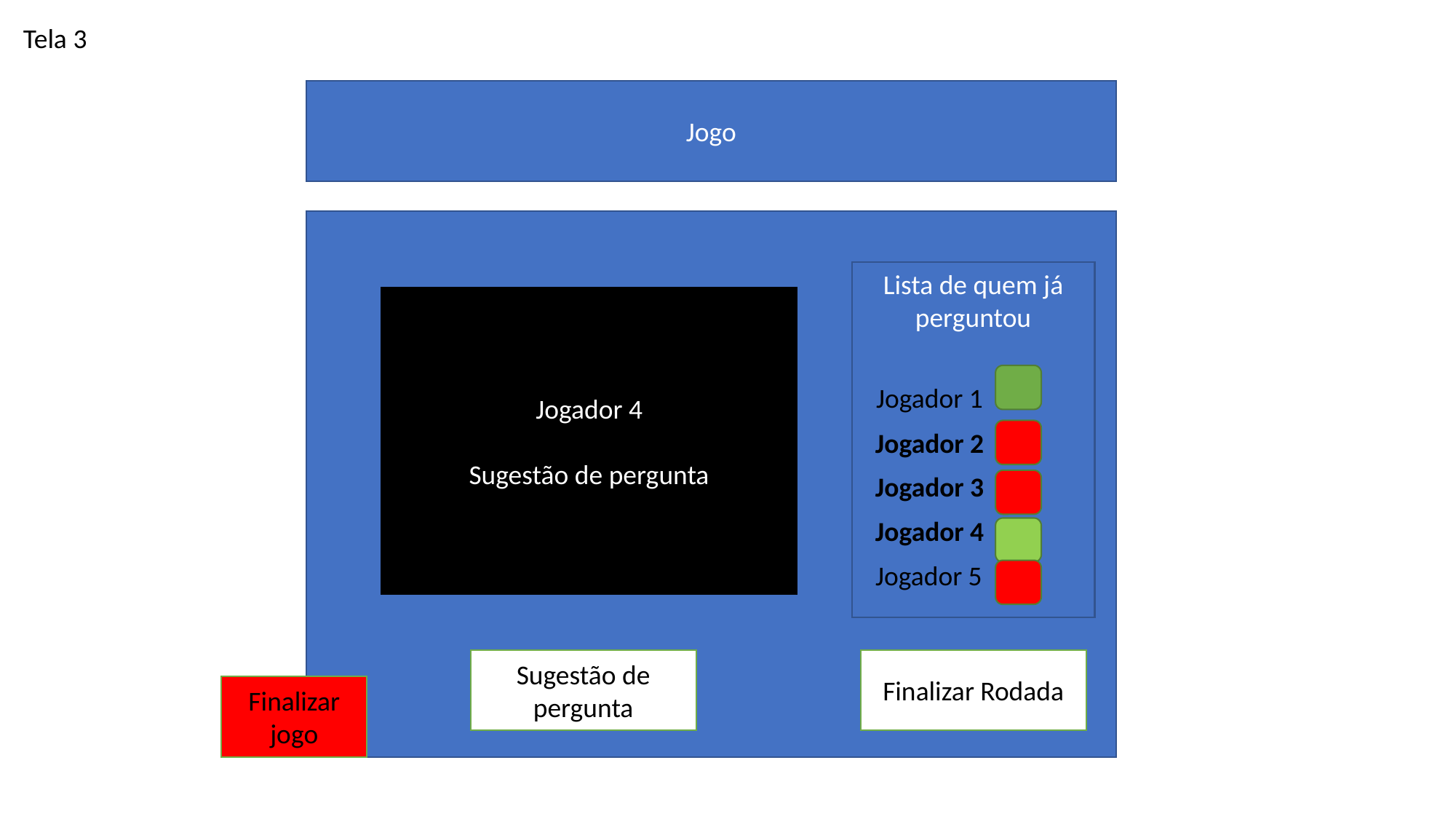

Tela 3
Jogo

Lista de quem já perguntou
Jogador 4

Sugestão de pergunta

Jogador 1

Jogador 2
Jogador 3

Jogador 4

Jogador 5

Sugestão de pergunta
Finalizar Rodada
Finalizar jogo